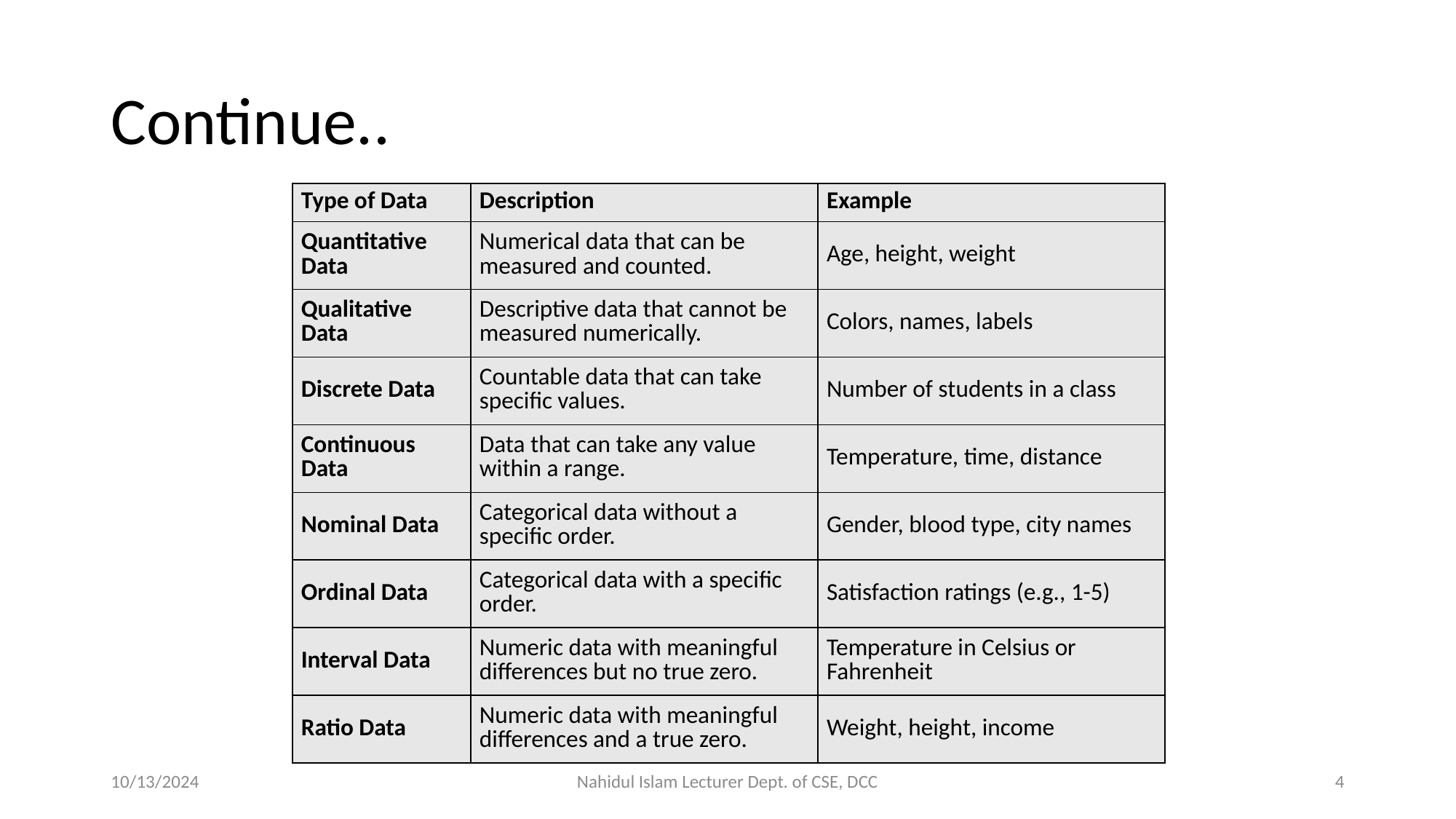

# Continue..
| Type of Data | Description | Example |
| --- | --- | --- |
| Quantitative Data | Numerical data that can be measured and counted. | Age, height, weight |
| Qualitative Data | Descriptive data that cannot be measured numerically. | Colors, names, labels |
| Discrete Data | Countable data that can take specific values. | Number of students in a class |
| Continuous Data | Data that can take any value within a range. | Temperature, time, distance |
| Nominal Data | Categorical data without a specific order. | Gender, blood type, city names |
| Ordinal Data | Categorical data with a specific order. | Satisfaction ratings (e.g., 1-5) |
| Interval Data | Numeric data with meaningful differences but no true zero. | Temperature in Celsius or Fahrenheit |
| Ratio Data | Numeric data with meaningful differences and a true zero. | Weight, height, income |
10/13/2024
Nahidul Islam Lecturer Dept. of CSE, DCC
4